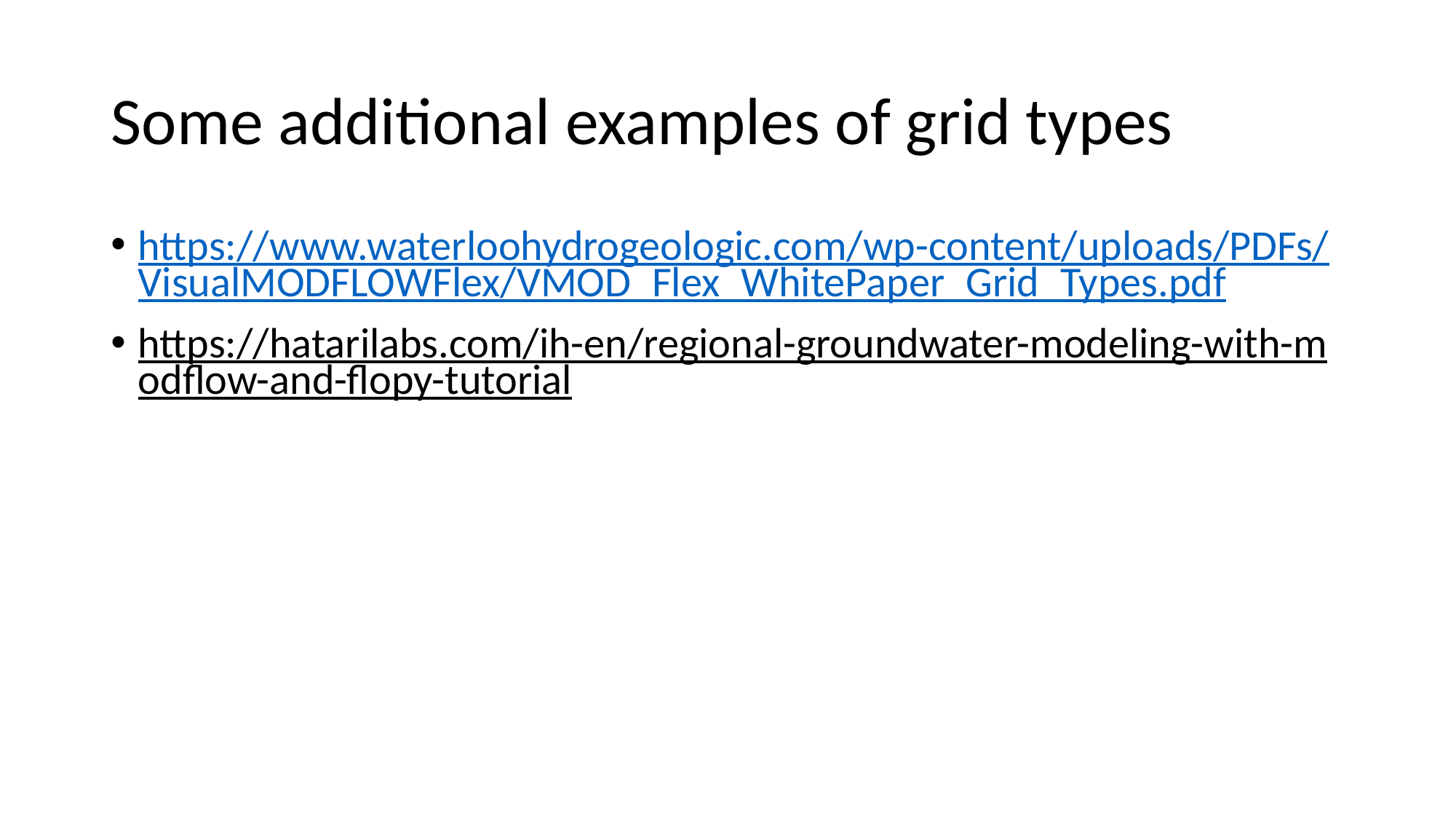

# Some additional examples of grid types
https://www.waterloohydrogeologic.com/wp-content/uploads/PDFs/VisualMODFLOWFlex/VMOD_Flex_WhitePaper_Grid_Types.pdf
https://hatarilabs.com/ih-en/regional-groundwater-modeling-with-modflow-and-flopy-tutorial